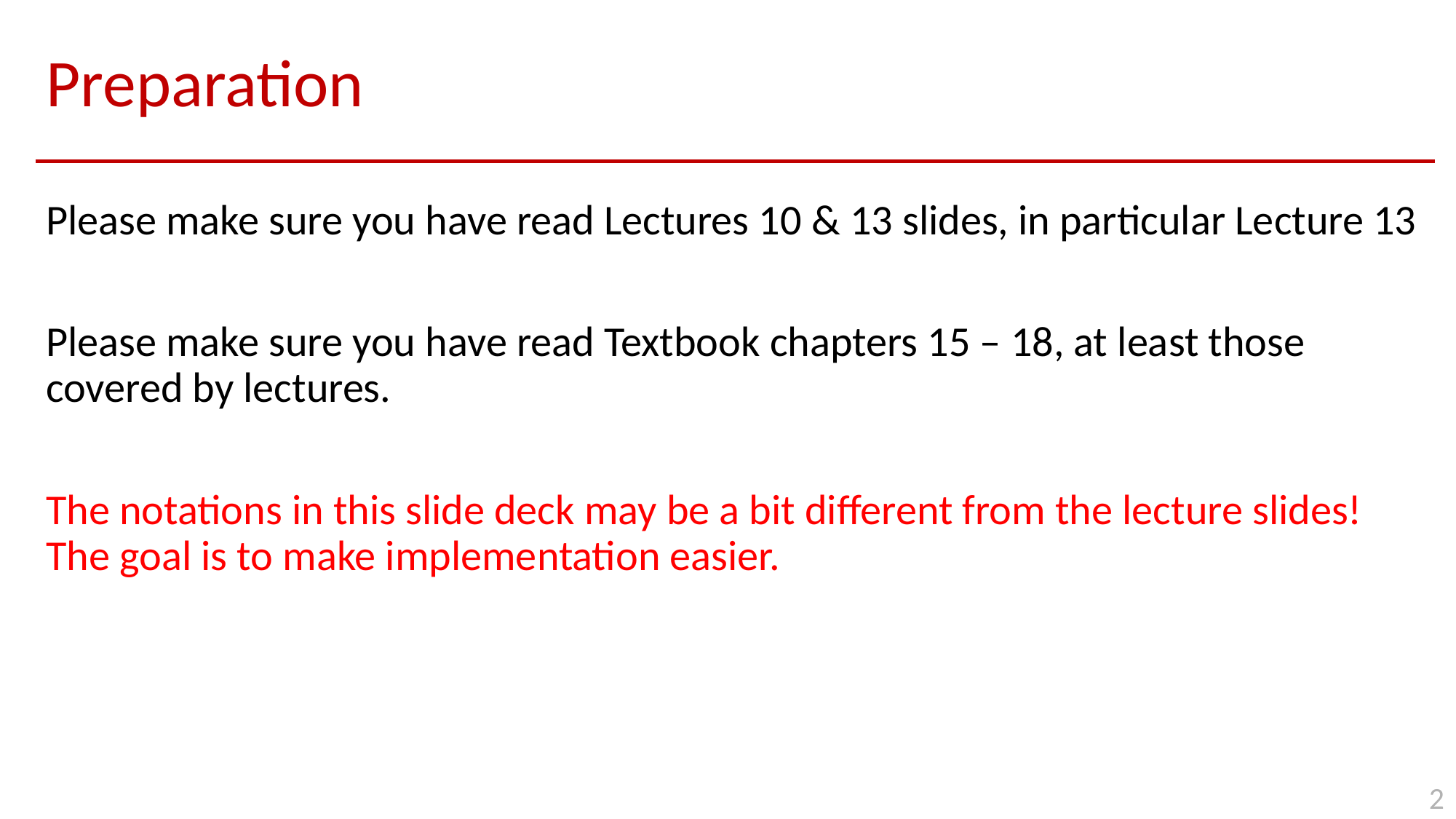

# Preparation
Please make sure you have read Lectures 10 & 13 slides, in particular Lecture 13

Please make sure you have read Textbook chapters 15 – 18, at least those covered by lectures.

The notations in this slide deck may be a bit different from the lecture slides! The goal is to make implementation easier.

2